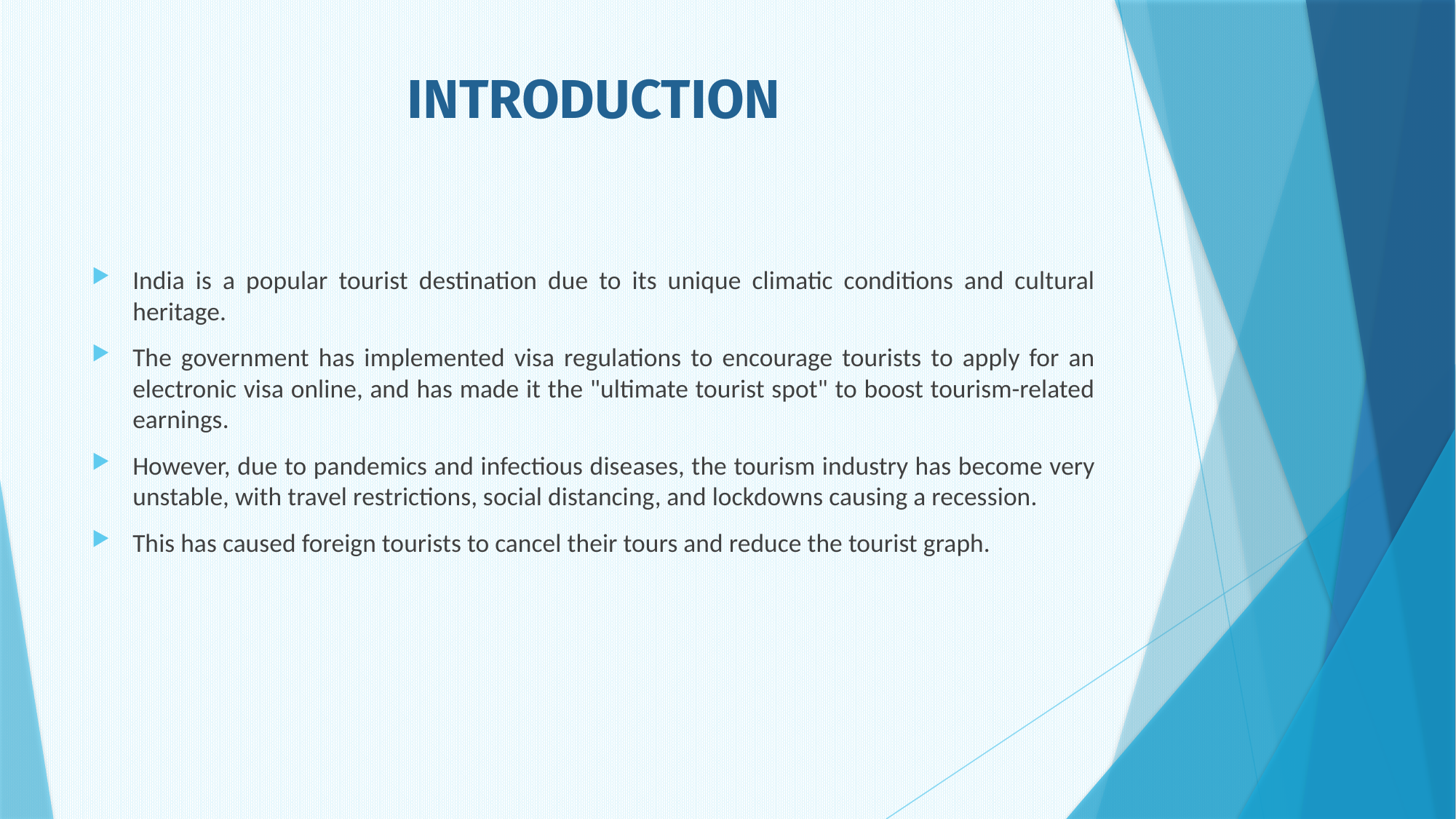

# INTRODUCTION
India is a popular tourist destination due to its unique climatic conditions and cultural heritage.
The government has implemented visa regulations to encourage tourists to apply for an electronic visa online, and has made it the "ultimate tourist spot" to boost tourism-related earnings.
However, due to pandemics and infectious diseases, the tourism industry has become very unstable, with travel restrictions, social distancing, and lockdowns causing a recession.
This has caused foreign tourists to cancel their tours and reduce the tourist graph.